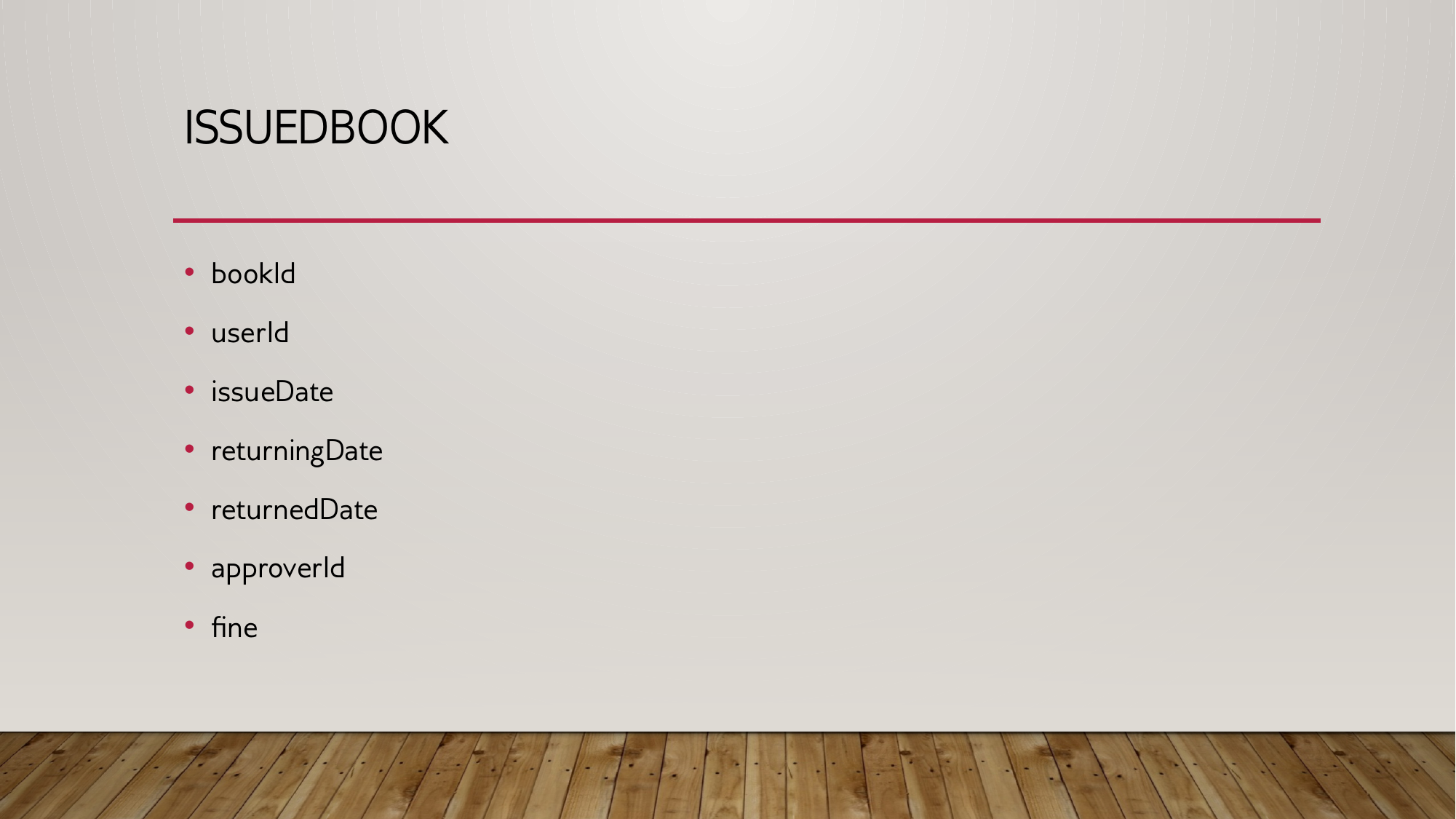

# IssuedBook
bookId
userId
issueDate
returningDate
returnedDate
approverId
fine